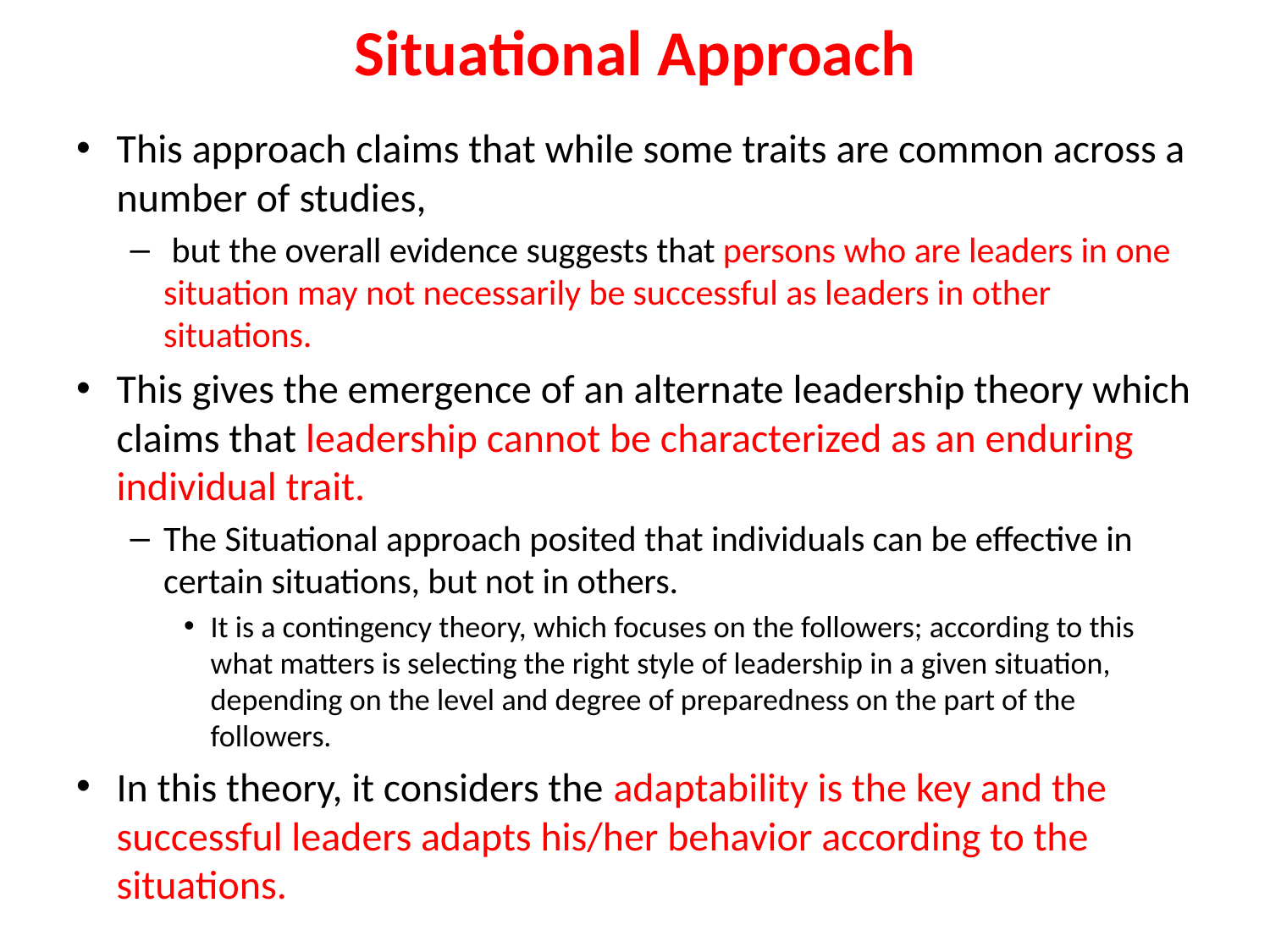

# Situational Approach
This approach claims that while some traits are common across a number of studies,
 but the overall evidence suggests that persons who are leaders in one situation may not necessarily be successful as leaders in other situations.
This gives the emergence of an alternate leadership theory which claims that leadership cannot be characterized as an enduring individual trait.
The Situational approach posited that individuals can be effective in certain situations, but not in others.
It is a contingency theory, which focuses on the followers; according to this what matters is selecting the right style of leadership in a given situation, depending on the level and degree of preparedness on the part of the followers.
In this theory, it considers the adaptability is the key and the successful leaders adapts his/her behavior according to the situations.